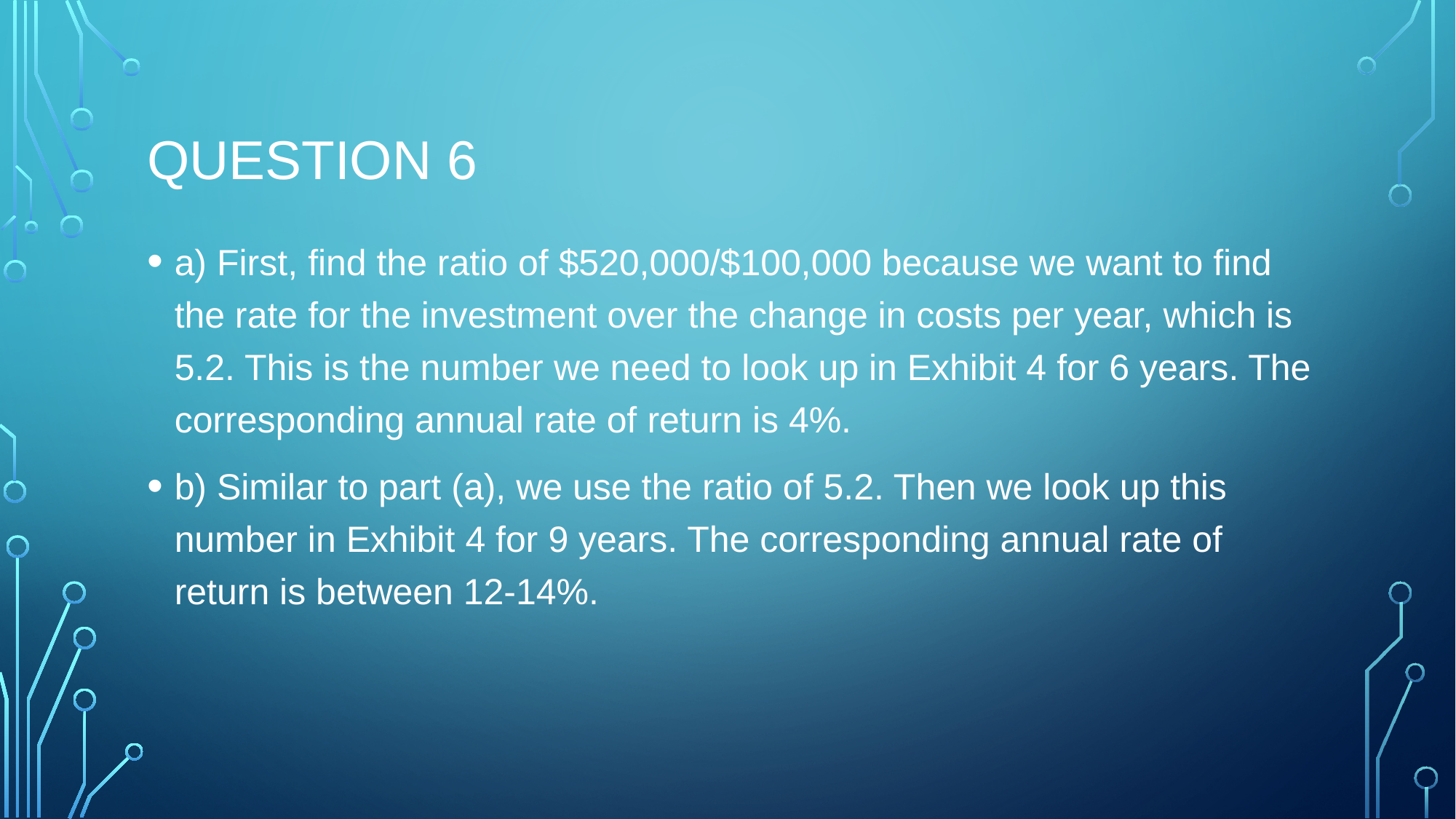

# Question 6
a) First, find the ratio of $520,000/$100,000 because we want to find the rate for the investment over the change in costs per year, which is 5.2. This is the number we need to look up in Exhibit 4 for 6 years. The corresponding annual rate of return is 4%.
b) Similar to part (a), we use the ratio of 5.2. Then we look up this number in Exhibit 4 for 9 years. The corresponding annual rate of return is between 12-14%.